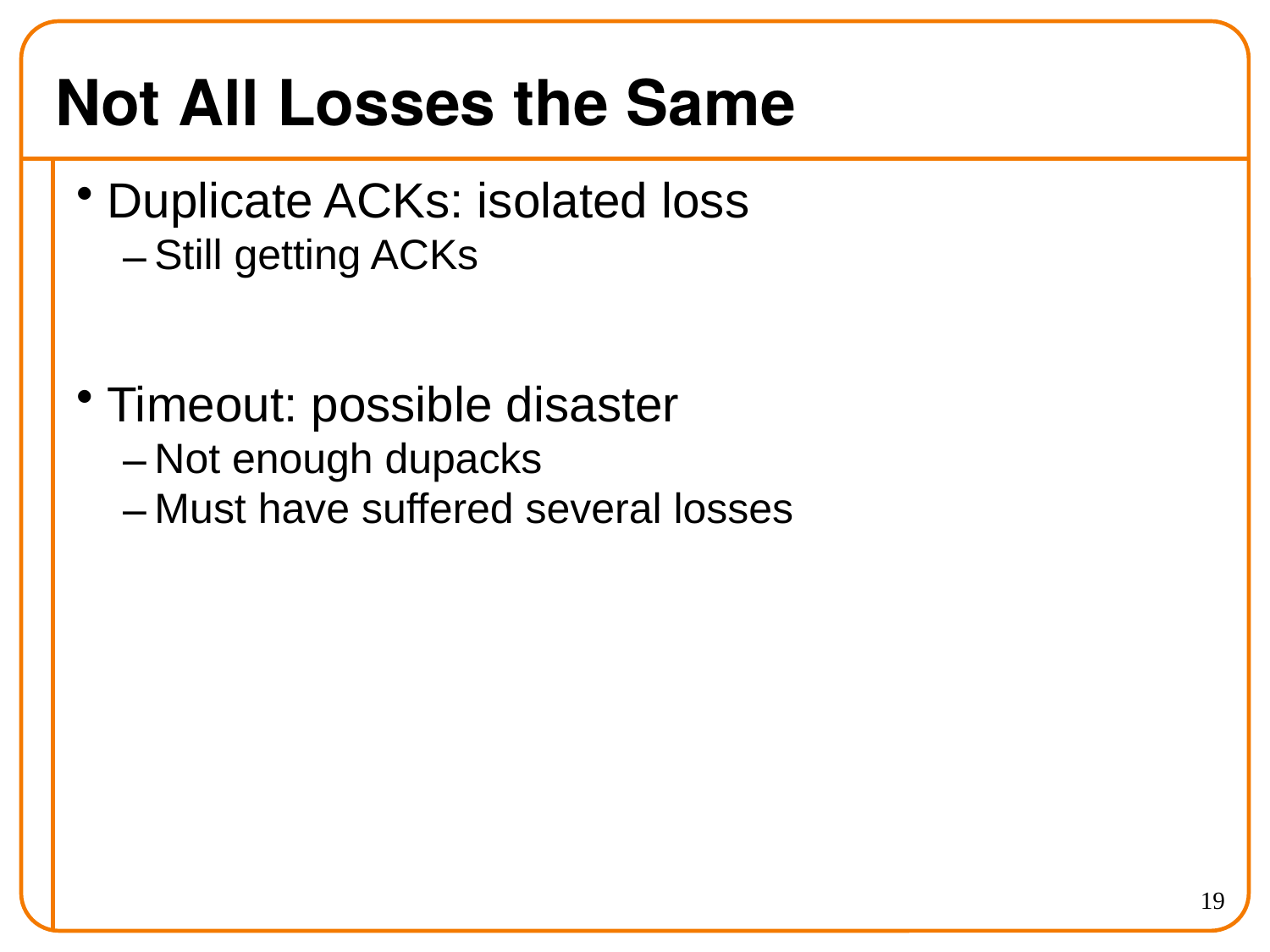

# Not All Losses the Same
Duplicate ACKs: isolated loss
Still getting ACKs

Timeout: possible disaster
Not enough dupacks
Must have suffered several losses

19